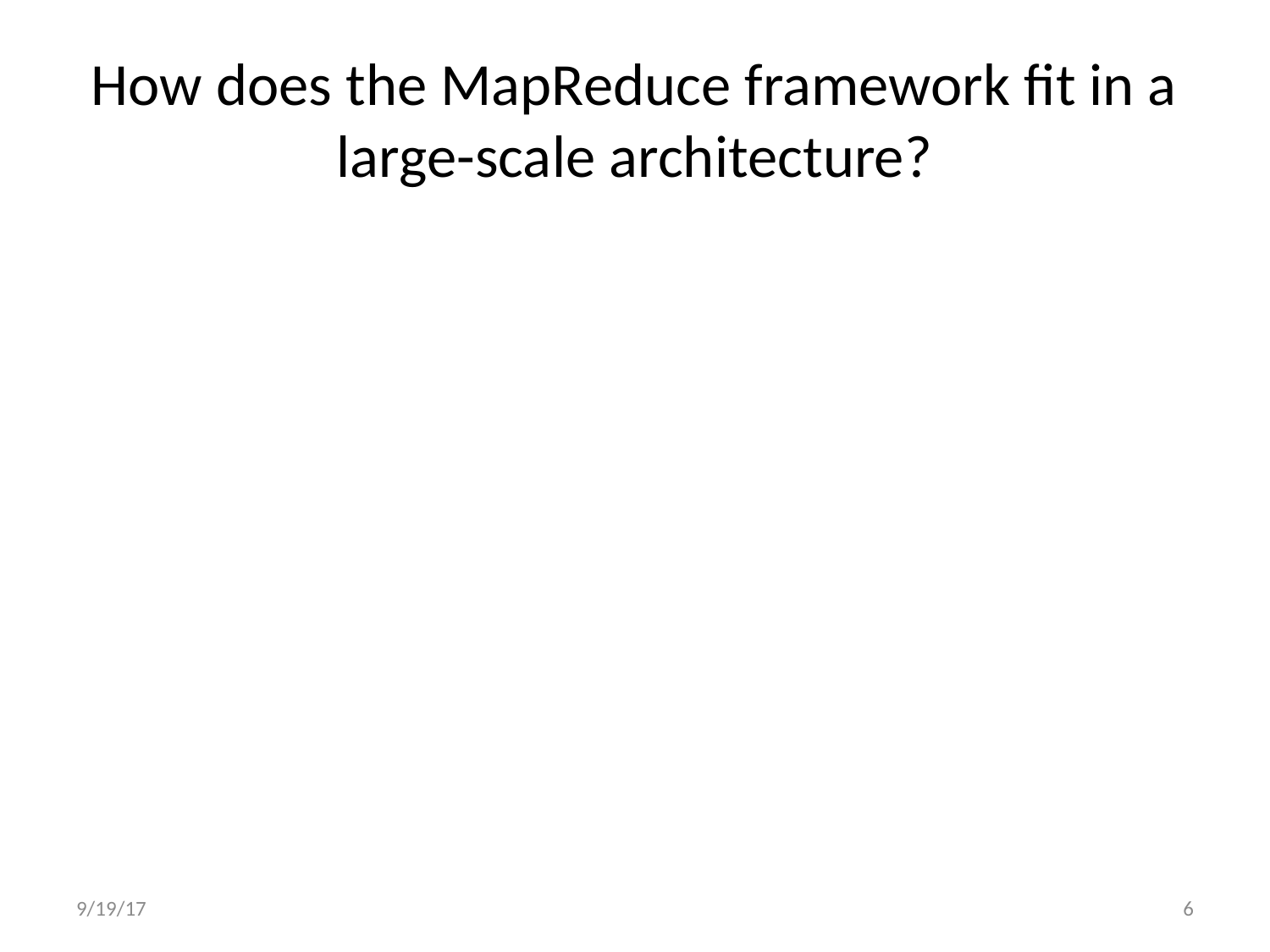

# How does the MapReduce framework fit in a large-scale architecture?

9/19/17
6